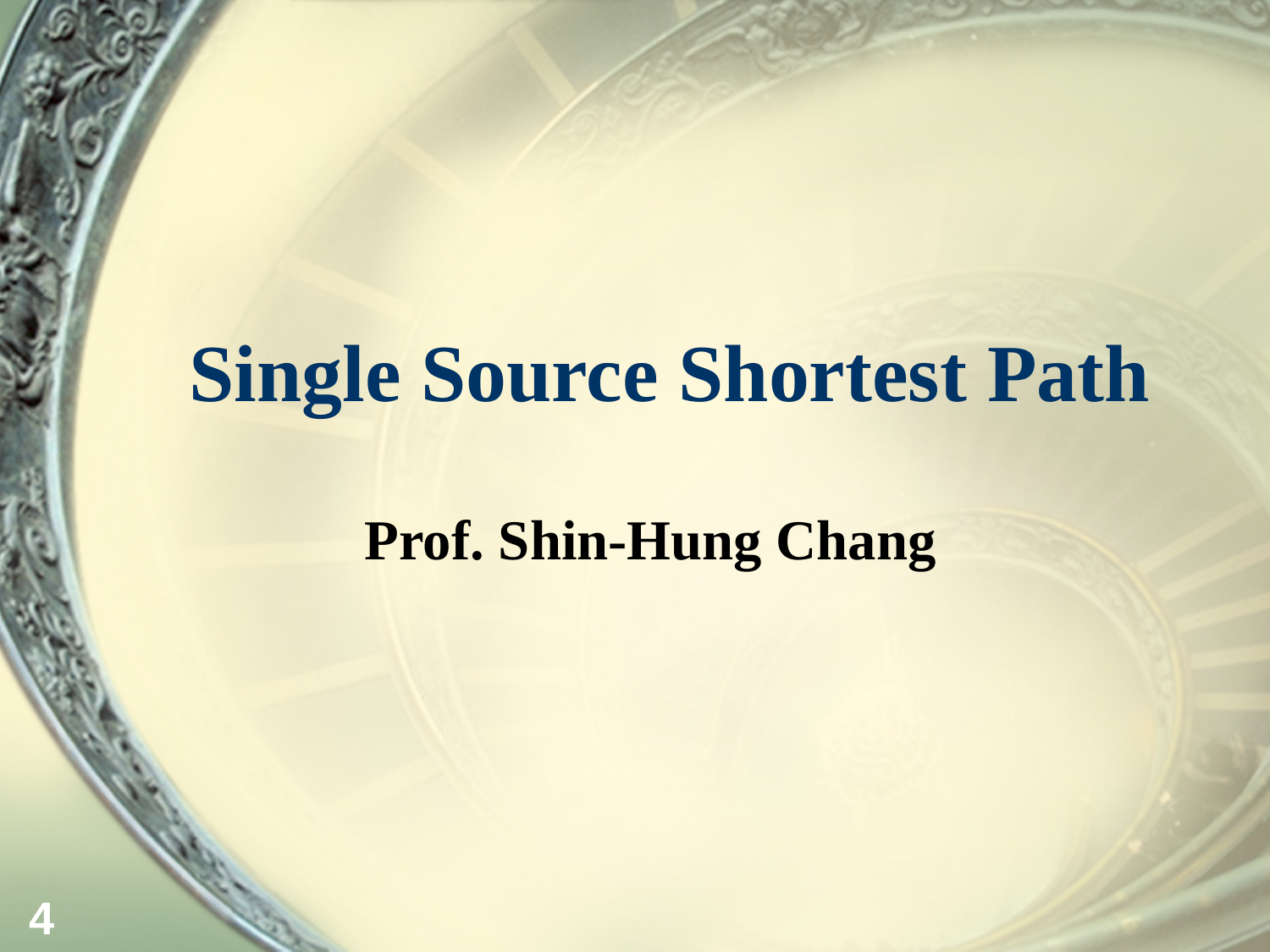

# Single Source Shortest Path
Prof. Shin-Hung Chang
4